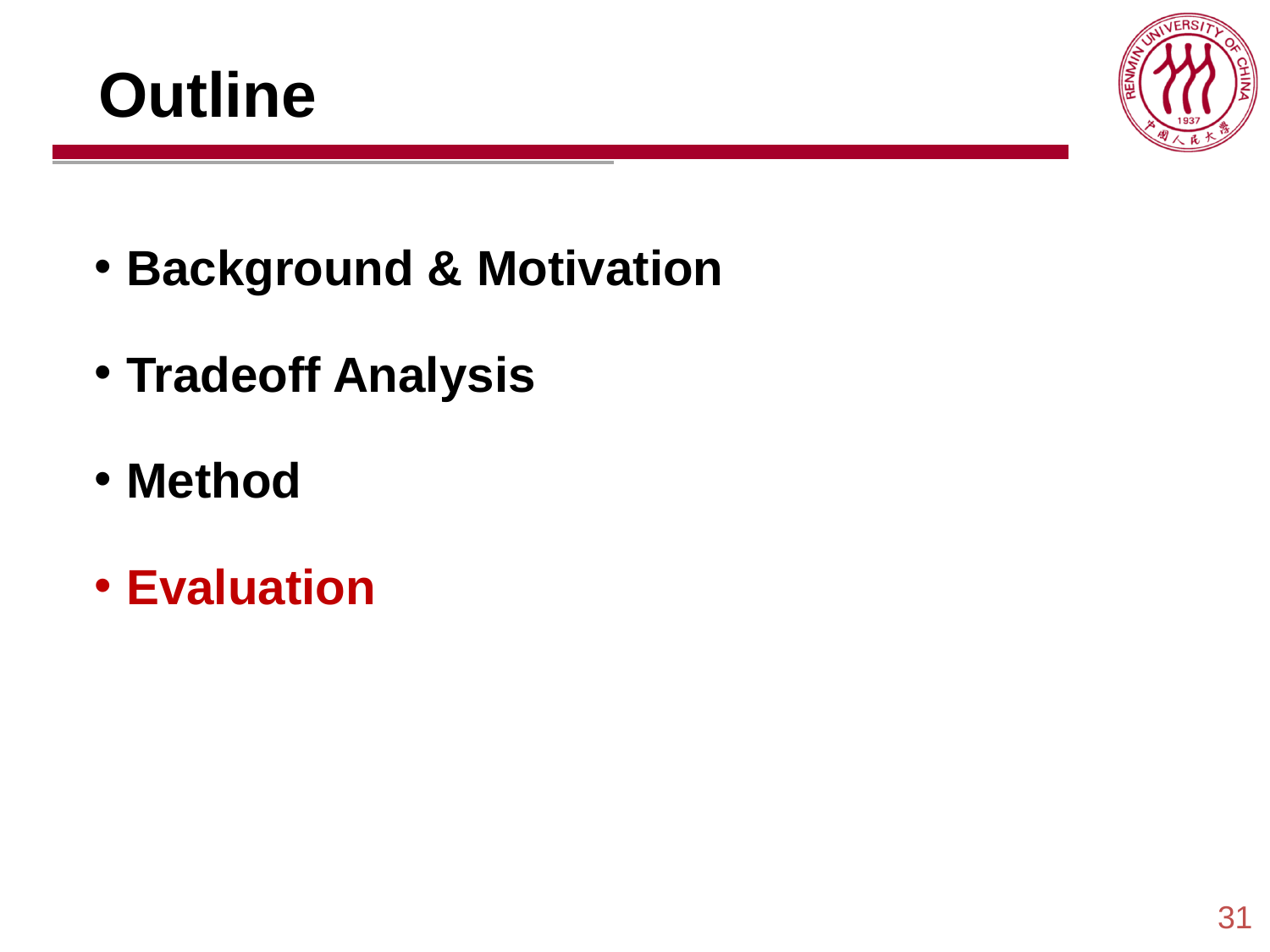

# Outline
Background & Motivation
Tradeoff Analysis
Method
Evaluation